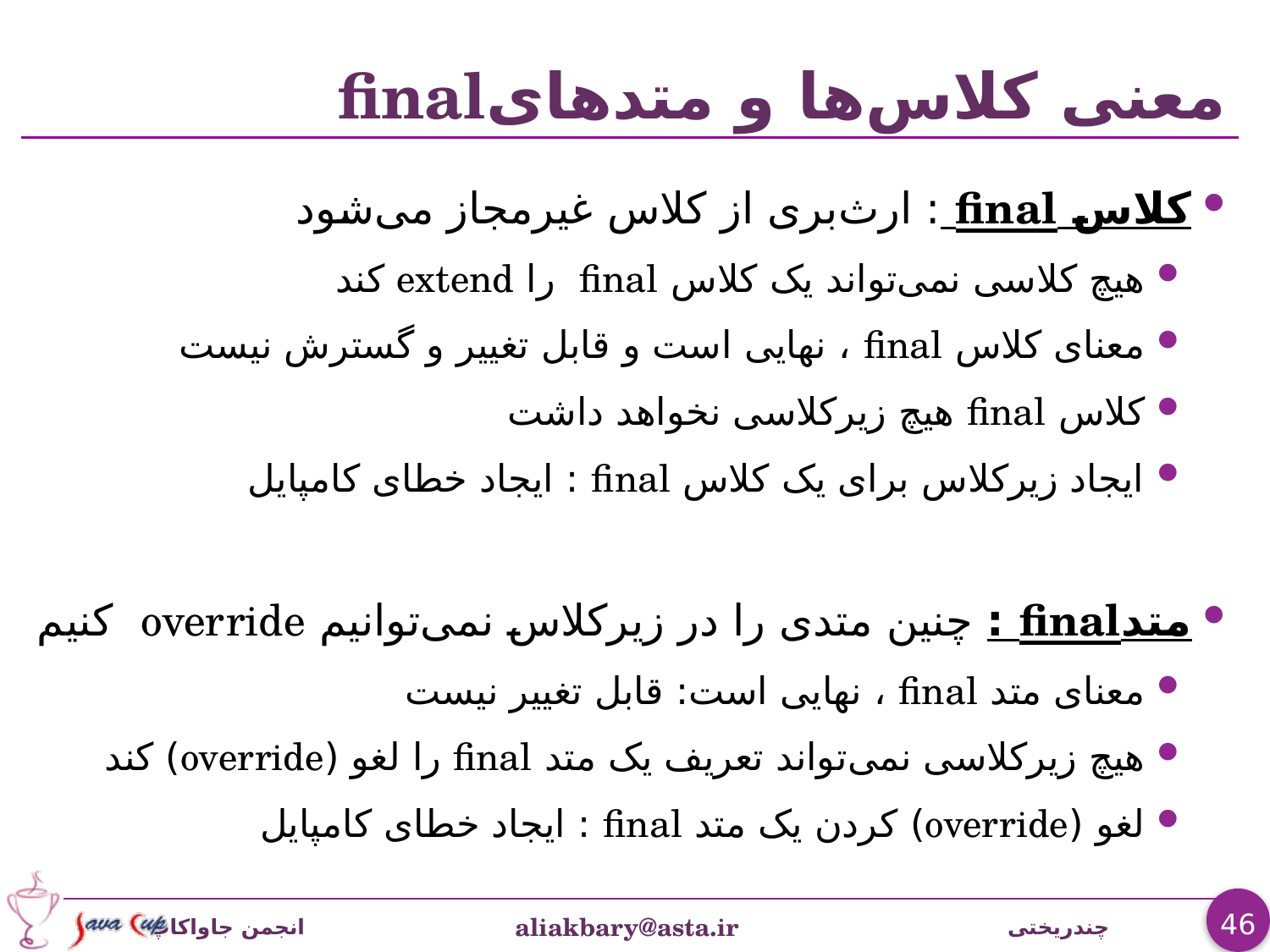

# معنی کلاس‌ها و متدهایfinal
کلاس final : ارث‌بری از کلاس غیرمجاز می‌شود
هیچ کلاسی نمی‌تواند یک کلاس final  را extend کند
معنای کلاس final ، نهایی است و قابل تغییر و گسترش نیست
کلاس final هیچ زیرکلاسی نخواهد داشت
ایجاد زیرکلاس برای یک کلاس final : ایجاد خطای کامپایل

متدfinal : چنین متدی را در زیرکلاس نمی‌توانیم override  کنیم
معنای متد final ، نهایی است: قابل تغییر نیست
هیچ زیرکلاسی نمی‌تواند تعریف یک متد final را لغو (override) کند
لغو (override) کردن یک متد final : ایجاد خطای کامپایل